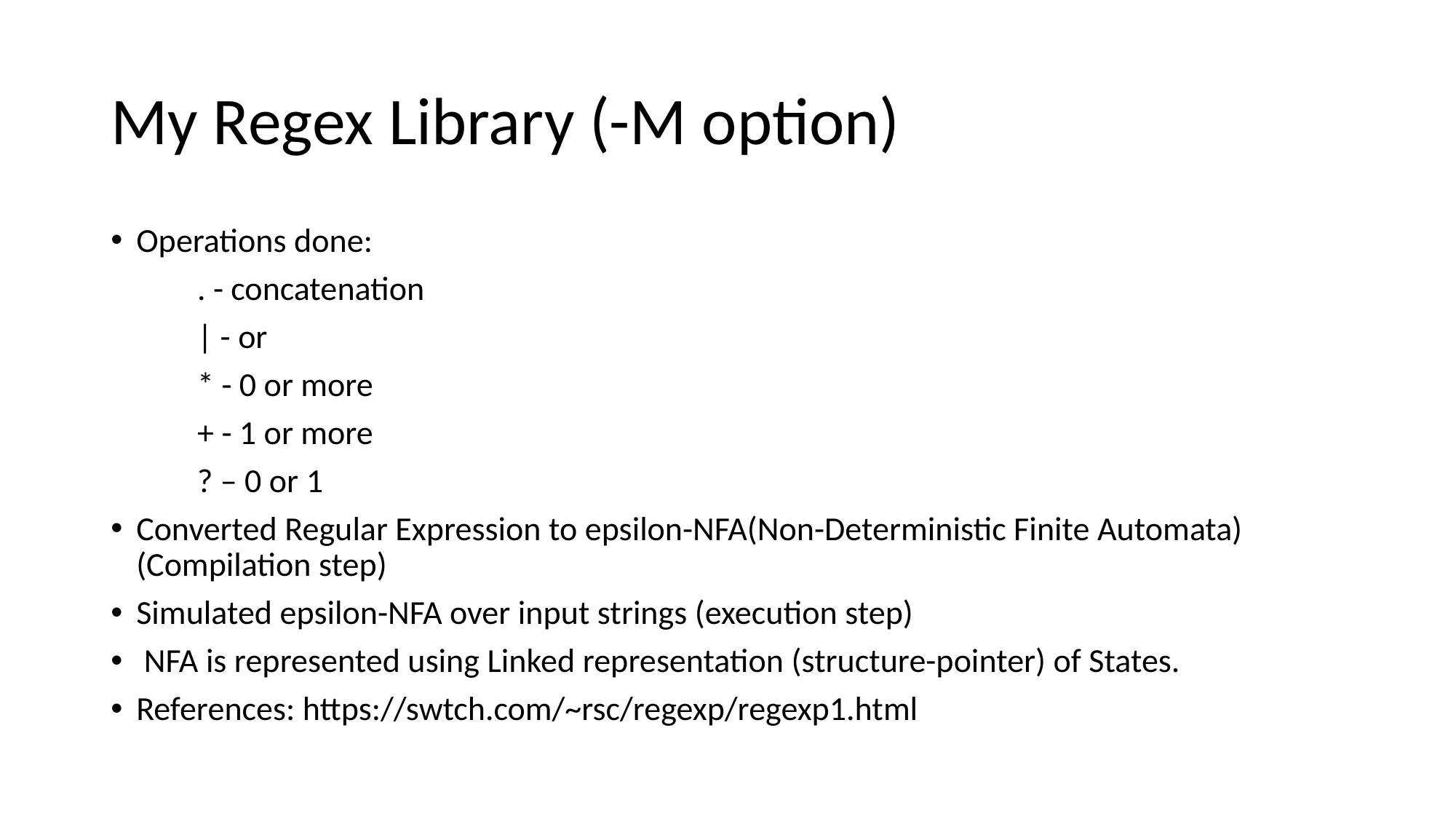

# My Regex Library (-M option)
Operations done:
	. - concatenation
	| - or
	* - 0 or more
	+ - 1 or more
	? – 0 or 1
Converted Regular Expression to epsilon-NFA(Non-Deterministic Finite Automata) (Compilation step)
Simulated epsilon-NFA over input strings (execution step)
 NFA is represented using Linked representation (structure-pointer) of States.
References: https://swtch.com/~rsc/regexp/regexp1.html